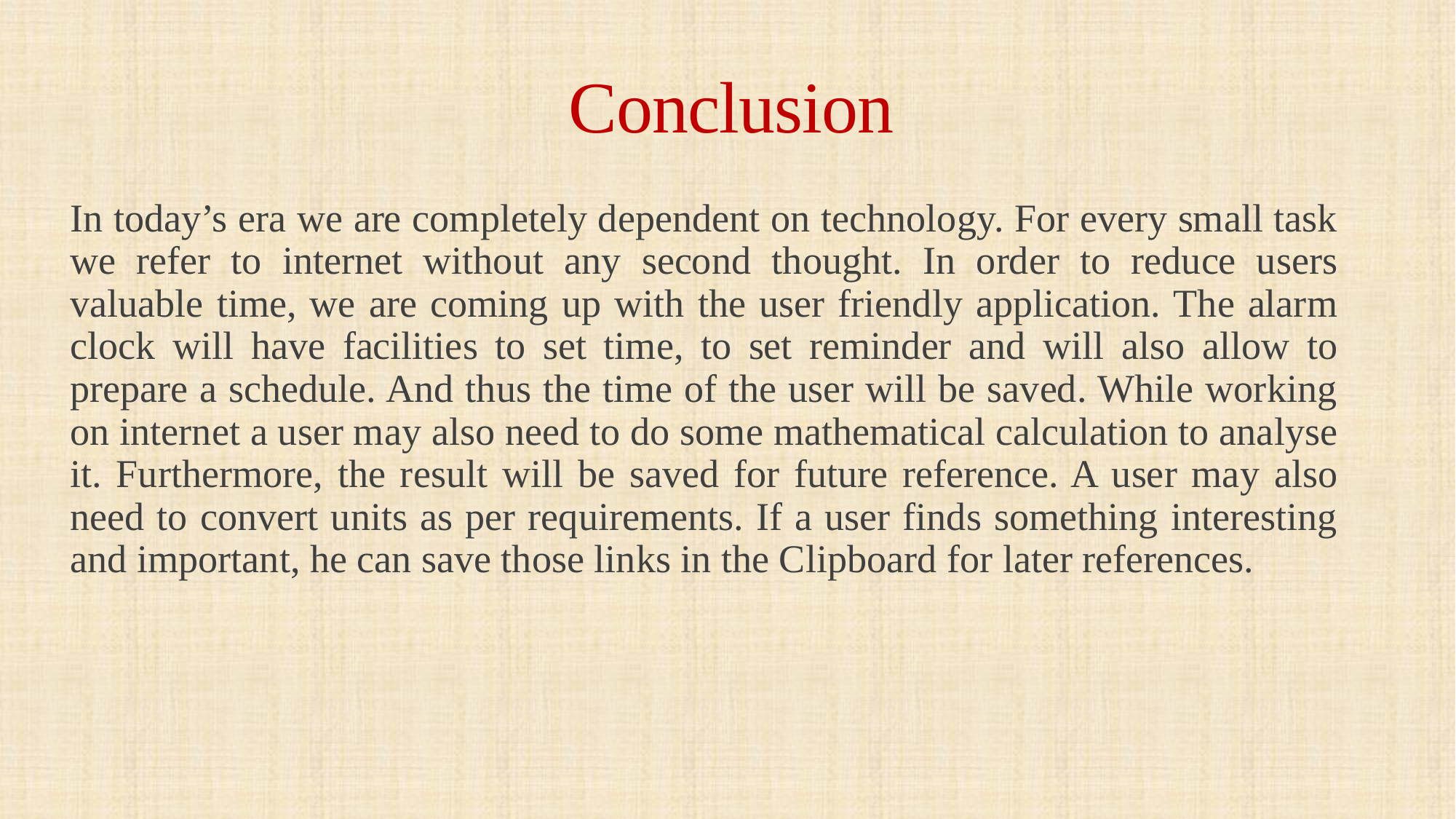

# Conclusion
In today’s era we are completely dependent on technology. For every small task we refer to internet without any second thought. In order to reduce users valuable time, we are coming up with the user friendly application. The alarm clock will have facilities to set time, to set reminder and will also allow to prepare a schedule. And thus the time of the user will be saved. While working on internet a user may also need to do some mathematical calculation to analyse it. Furthermore, the result will be saved for future reference. A user may also need to convert units as per requirements. If a user finds something interesting and important, he can save those links in the Clipboard for later references.